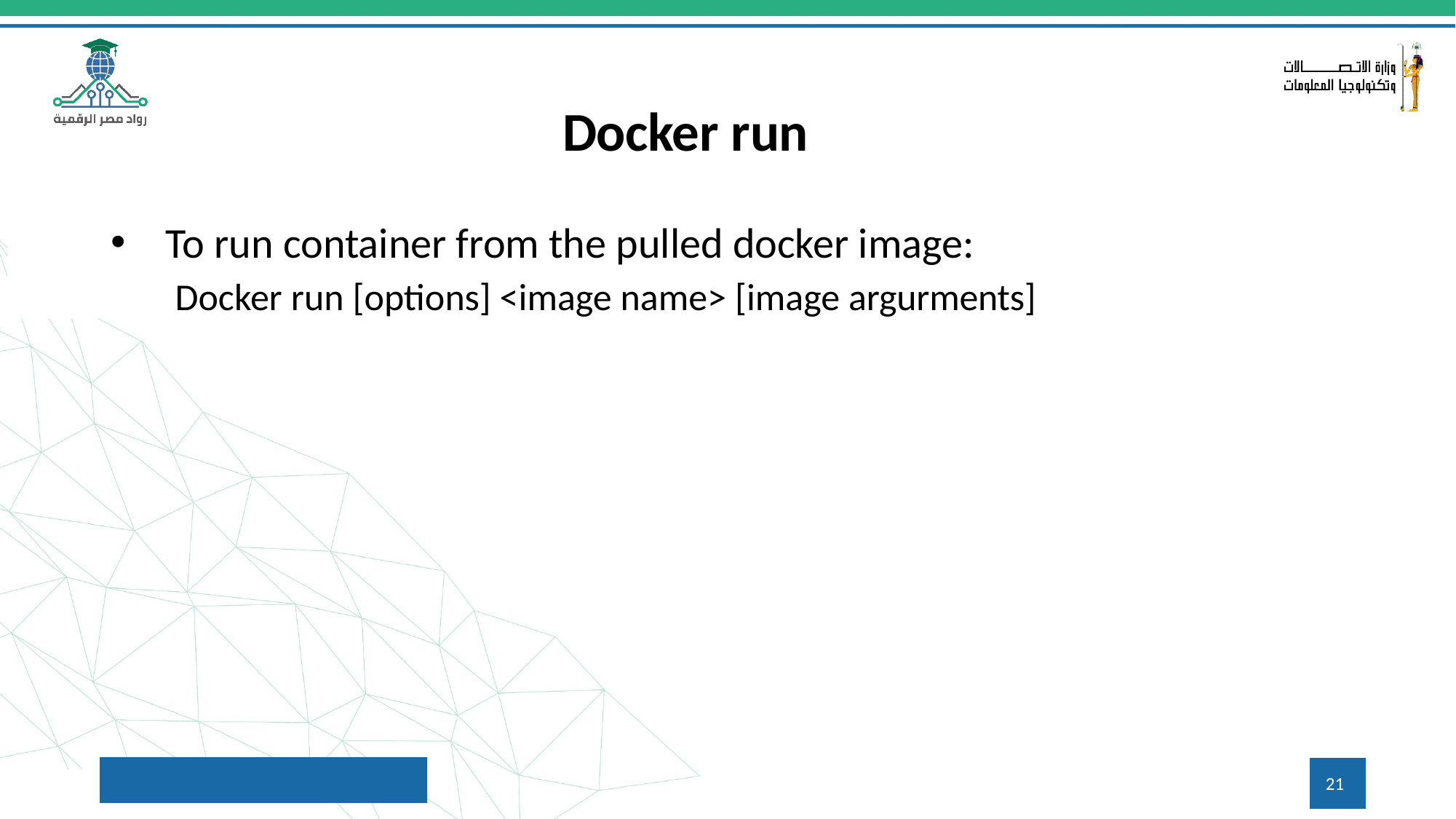

# Docker run
To run container from the pulled docker image:
 Docker run [options] <image name> [image argurments]
21